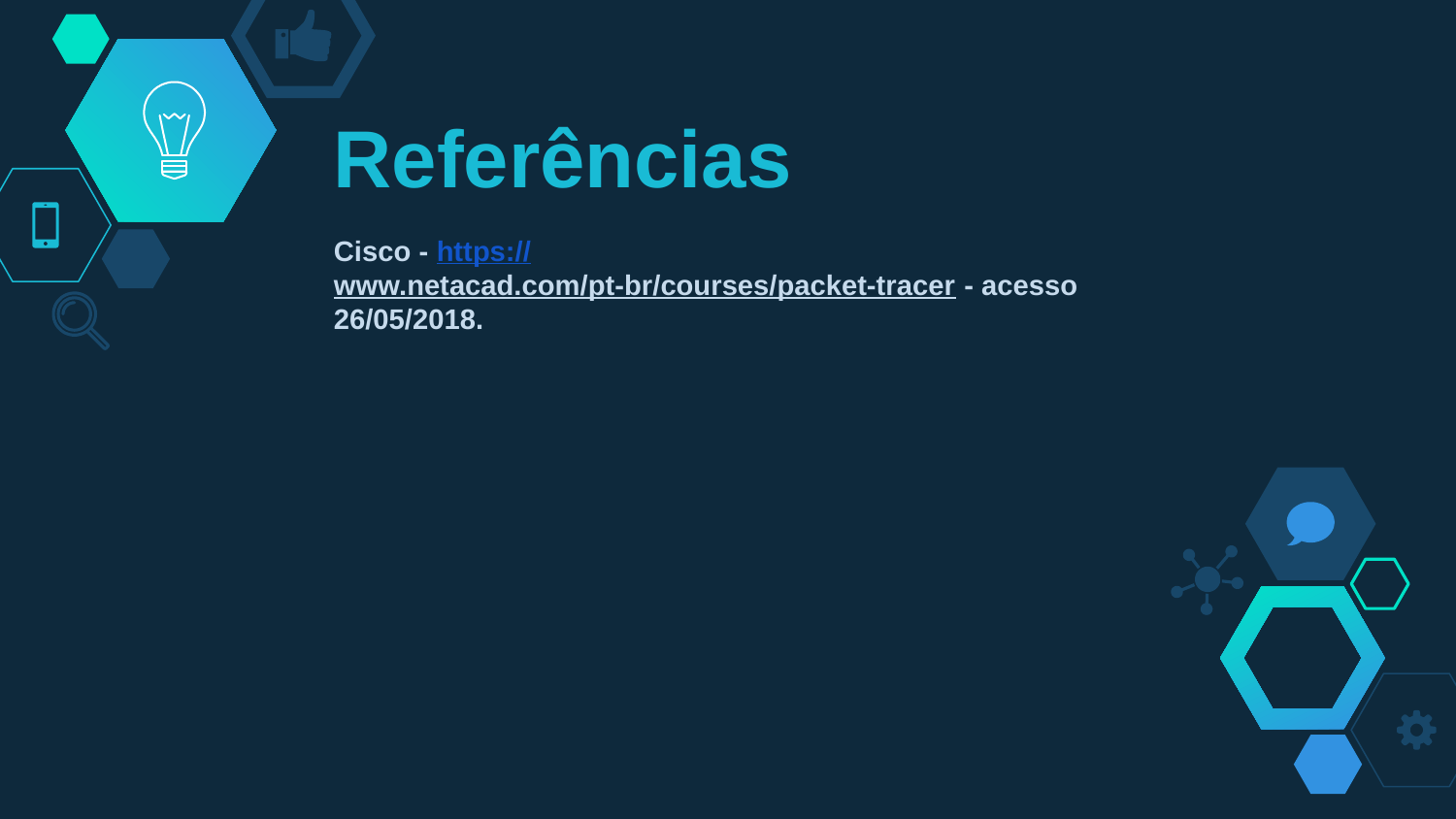

# Referências
Cisco - https://www.netacad.com/pt-br/courses/packet-tracer - acesso 26/05/2018.